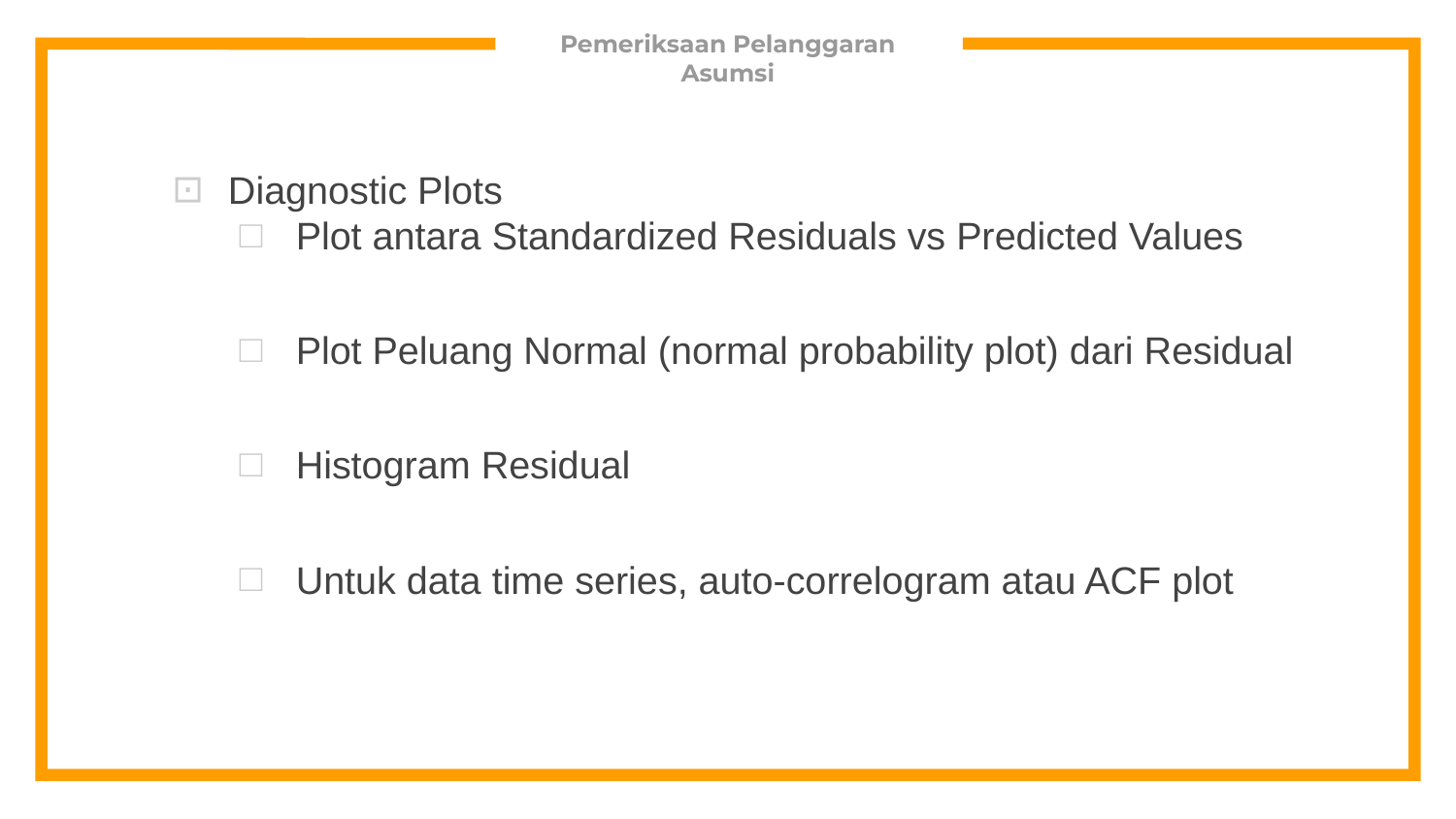

# Pemeriksaan Pelanggaran Asumsi
Diagnostic Plots
Plot antara Standardized Residuals vs Predicted Values

Plot Peluang Normal (normal probability plot) dari Residual

Histogram Residual

Untuk data time series, auto-correlogram atau ACF plot